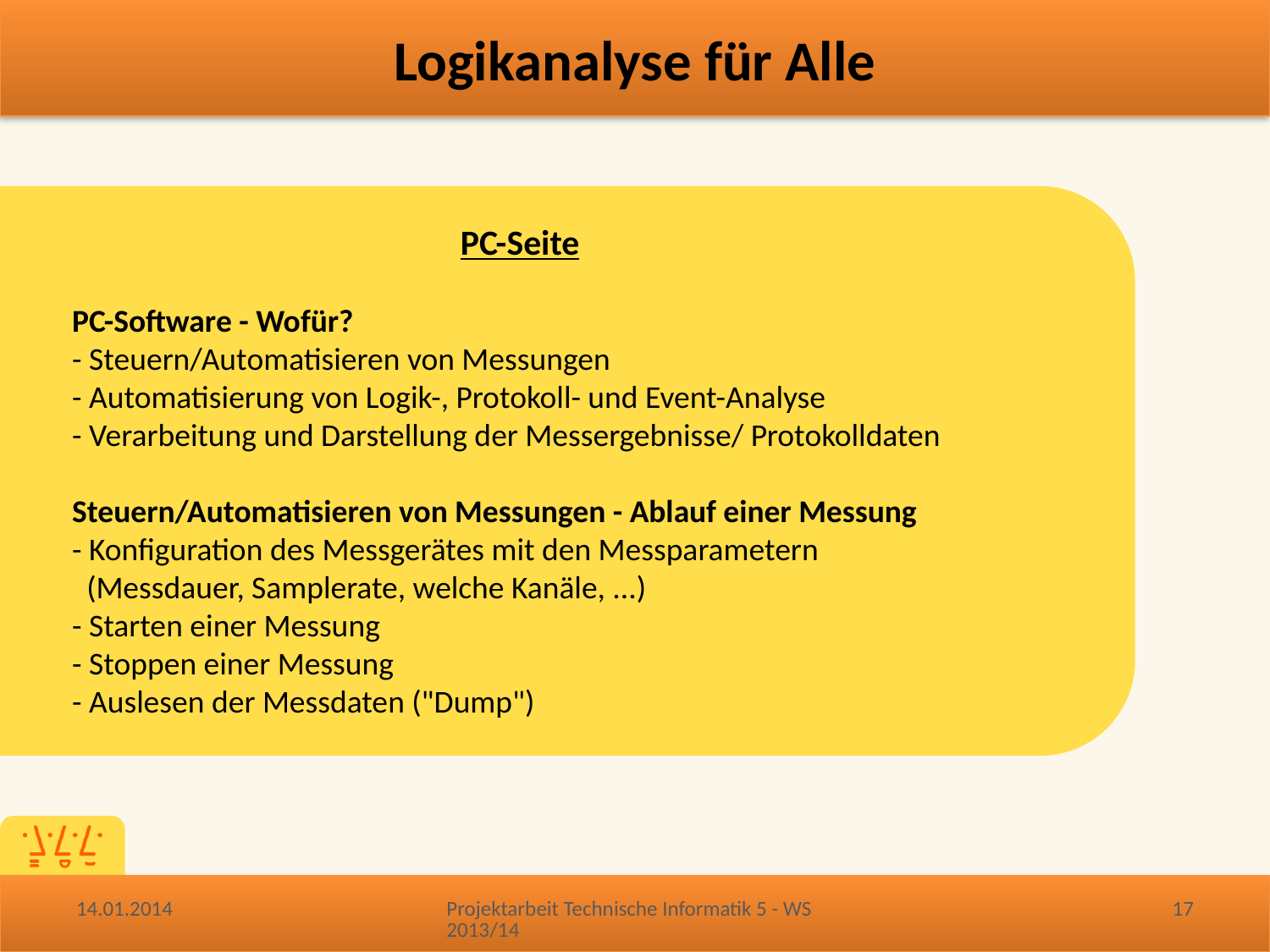

PC-Seite

	PC-Software - Wofür?
	- Steuern/Automatisieren von Messungen
	- Automatisierung von Logik-, Protokoll- und Event-Analyse
	- Verarbeitung und Darstellung der Messergebnisse/ Protokolldaten

	Steuern/Automatisieren von Messungen - Ablauf einer Messung
	- Konfiguration des Messgerätes mit den Messparametern
	  (Messdauer, Samplerate, welche Kanäle, ...)
	- Starten einer Messung
	- Stoppen einer Messung
	- Auslesen der Messdaten ("Dump")

14.01.2014
Projektarbeit Technische Informatik 5 - WS 2013/14
17